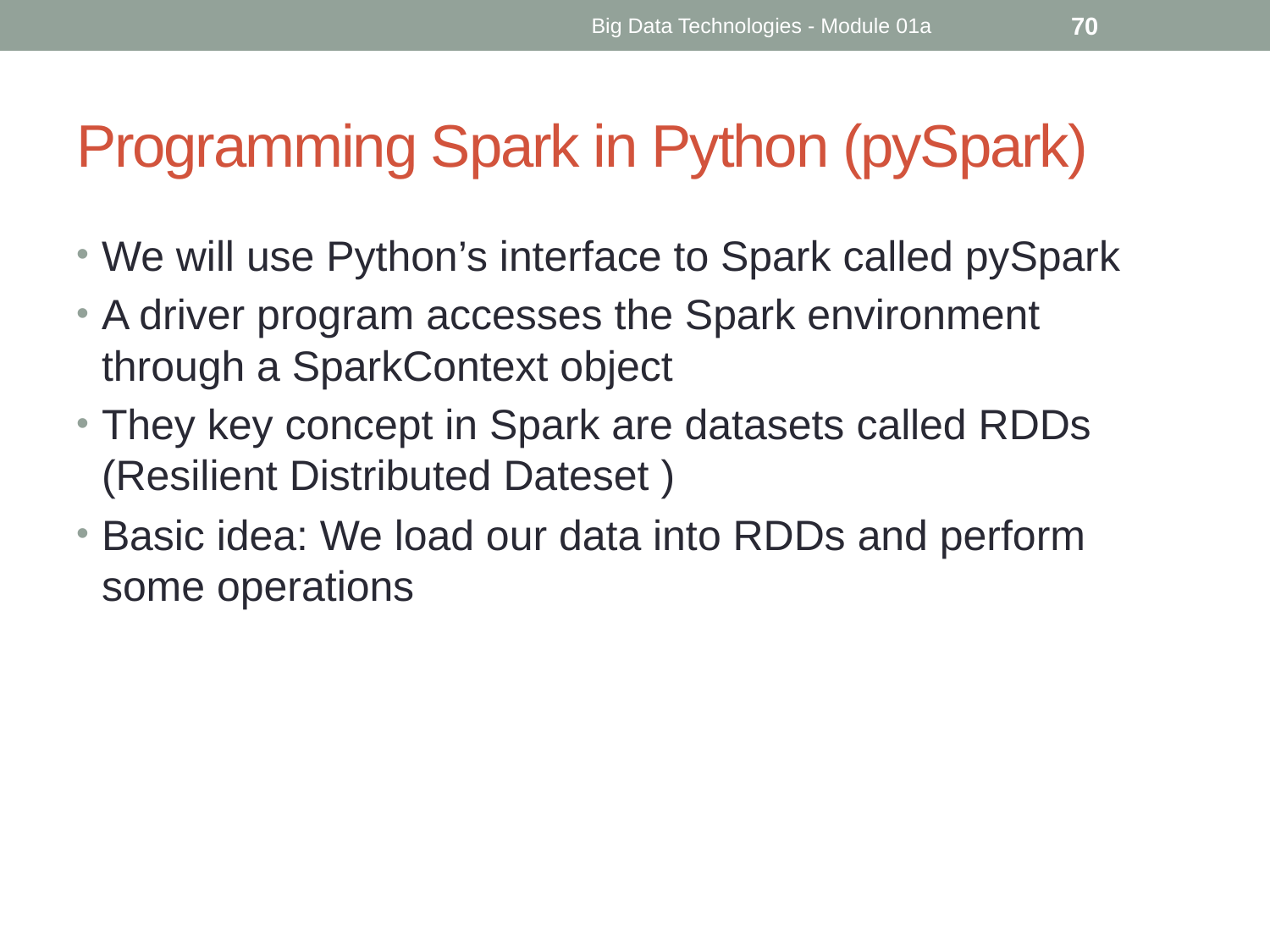

Big Data Technologies - Module 01a
70
# Programming Spark in Python (pySpark)
We will use Python’s interface to Spark called pySpark
A driver program accesses the Spark environment through a SparkContext object
They key concept in Spark are datasets called RDDs (Resilient Distributed Dateset )
Basic idea: We load our data into RDDs and perform some operations